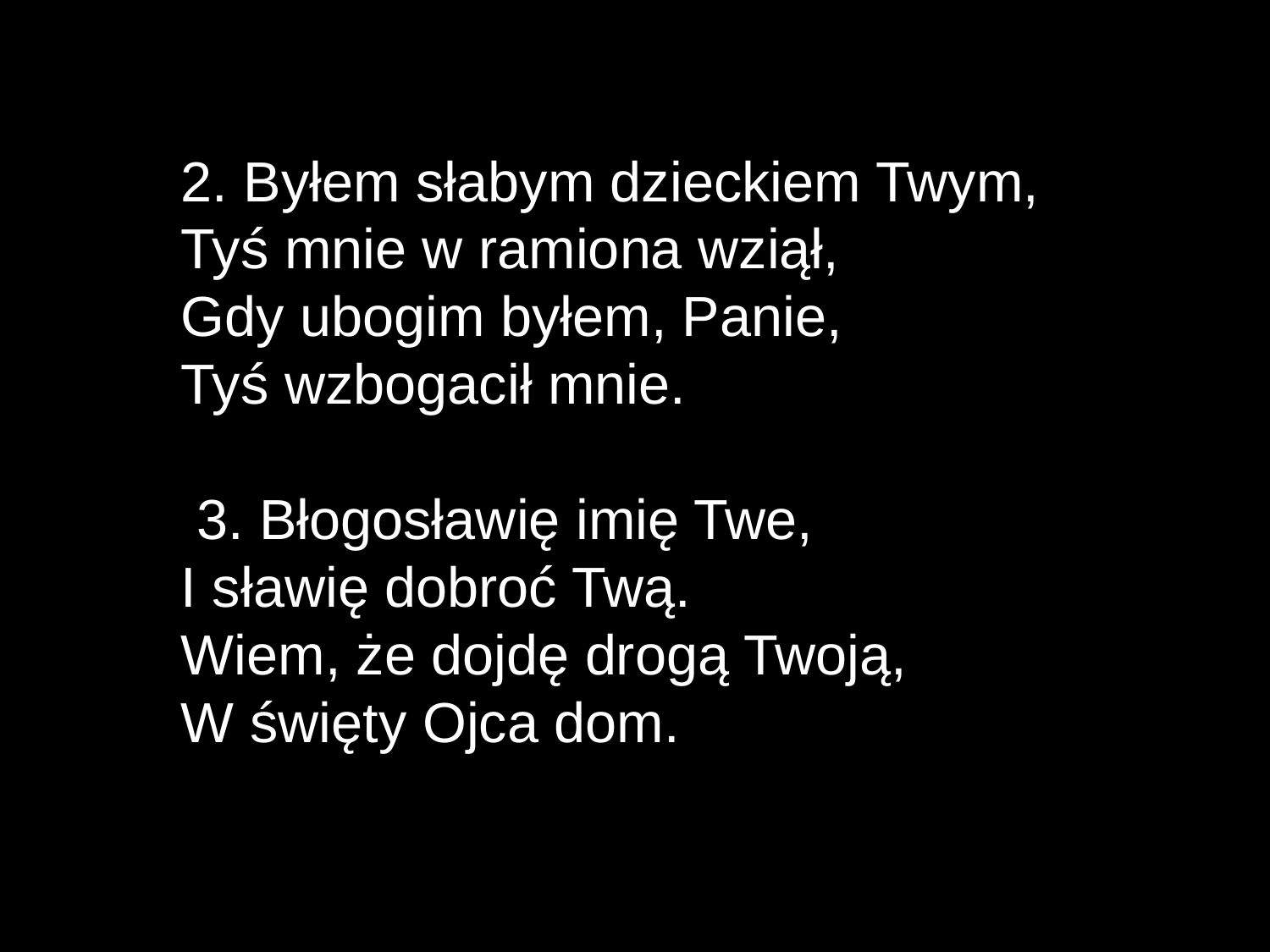

2. Byłem słabym dzieckiem Twym, Tyś mnie w ramiona wziął,
Gdy ubogim byłem, Panie,
Tyś wzbogacił mnie.

 3. Błogosławię imię Twe,
I sławię dobroć Twą.
Wiem, że dojdę drogą Twoją,
W święty Ojca dom.